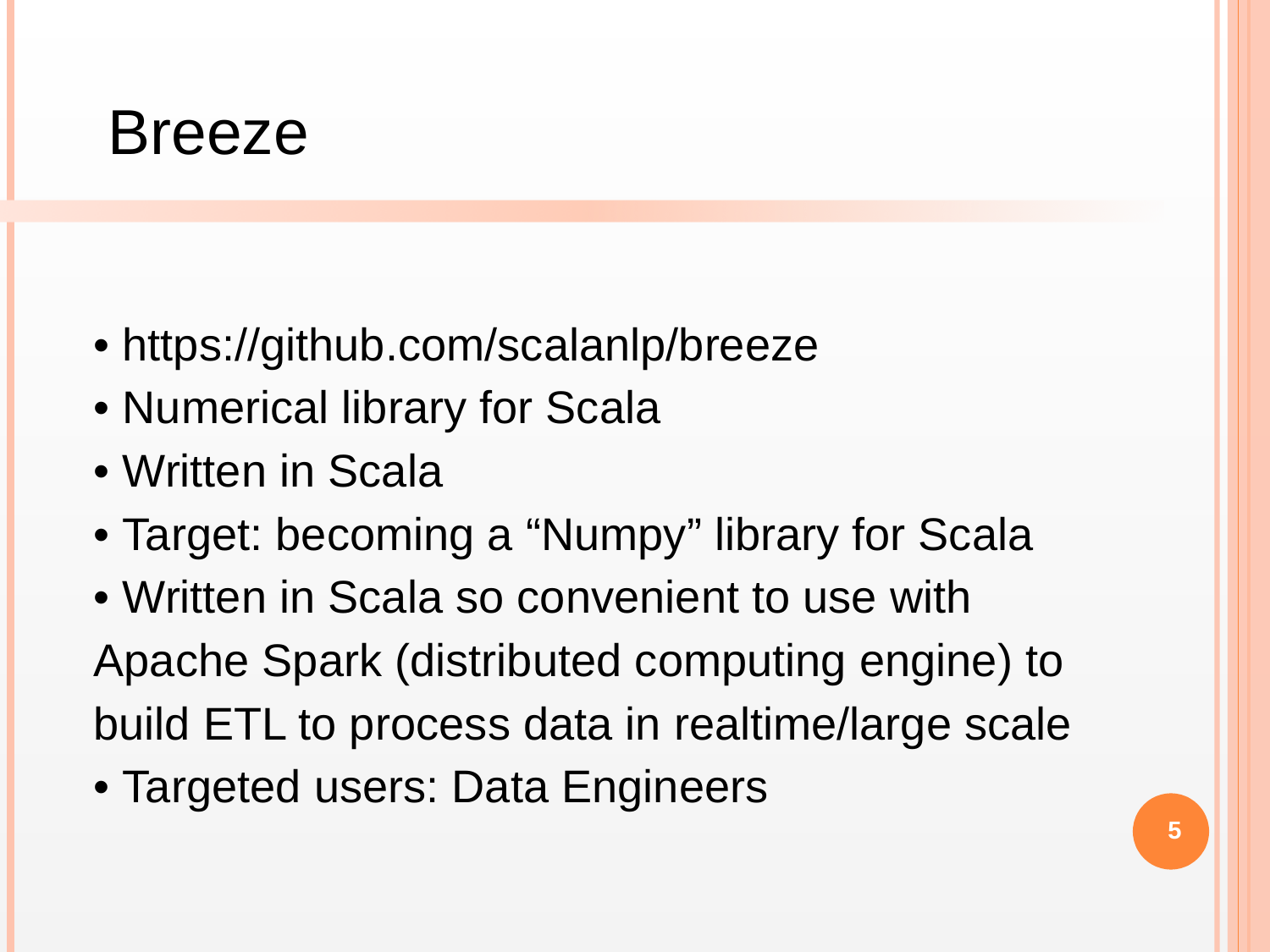

Breeze
• https://github.com/scalanlp/breeze
• Numerical library for Scala
• Written in Scala
• Target: becoming a “Numpy” library for Scala
• Written in Scala so convenient to use with Apache Spark (distributed computing engine) to build ETL to process data in realtime/large scale
• Targeted users: Data Engineers
5